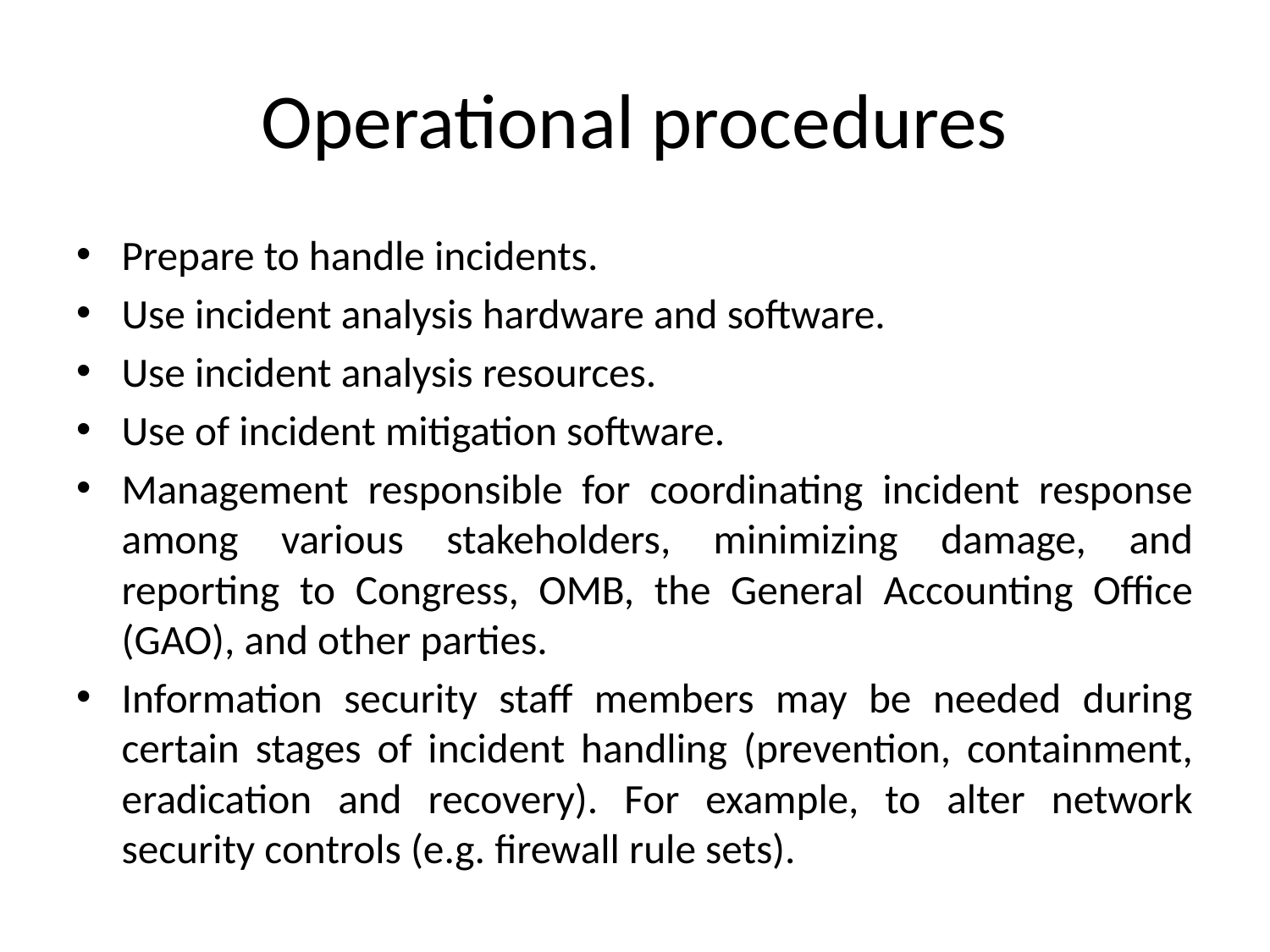

# Operational procedures
Prepare to handle incidents.
Use incident analysis hardware and software.
Use incident analysis resources.
Use of incident mitigation software.
Management responsible for coordinating incident response among various stakeholders, minimizing damage, and reporting to Congress, OMB, the General Accounting Office (GAO), and other parties.
Information security staff members may be needed during certain stages of incident handling (prevention, containment, eradication and recovery). For example, to alter network security controls (e.g. firewall rule sets).